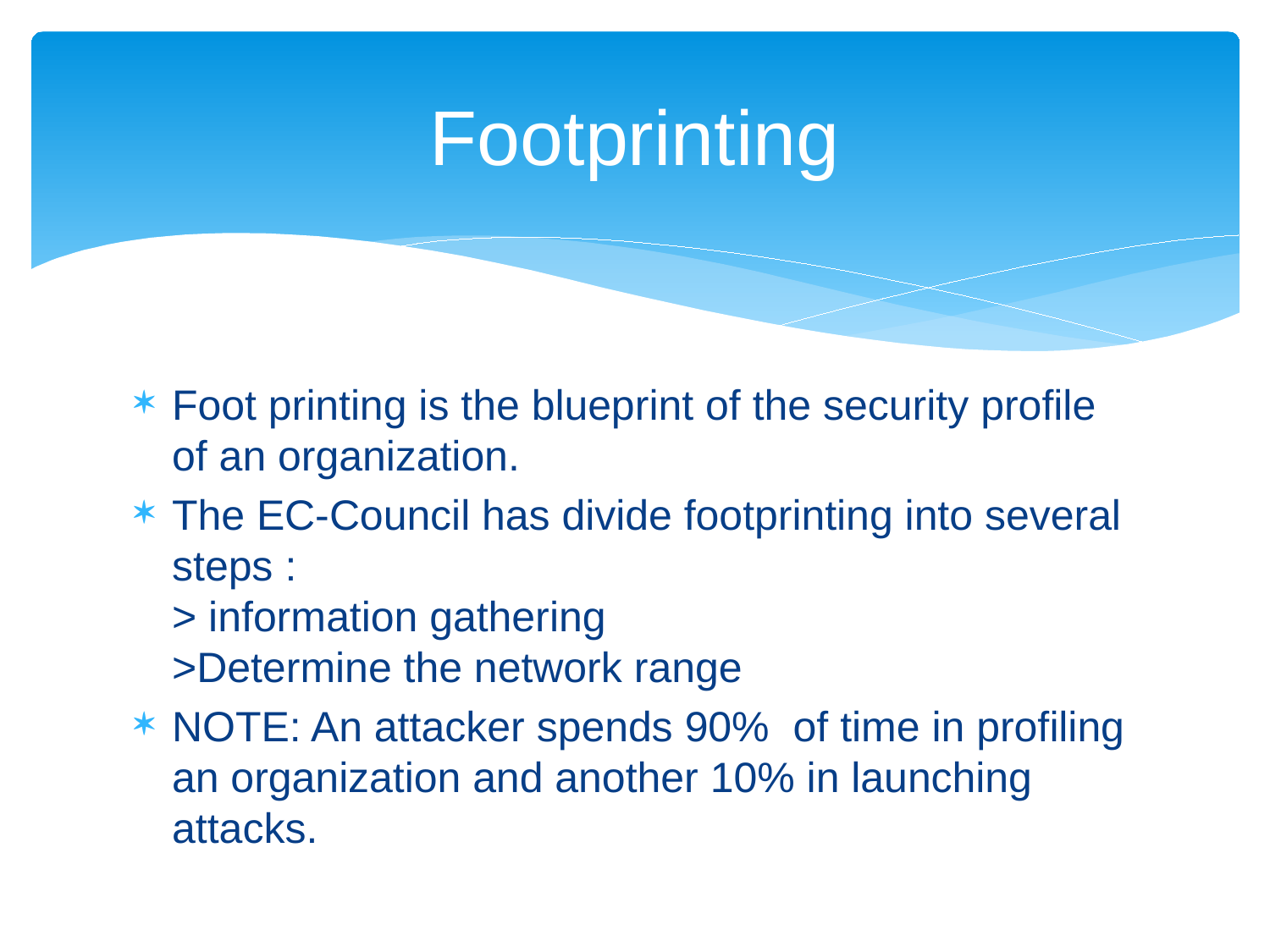

# Footprinting
Foot printing is the blueprint of the security profile of an organization.
The EC-Council has divide footprinting into several steps :
> information gathering
>Determine the network range
NOTE: An attacker spends 90%  of time in profiling an organization and another 10% in launching attacks.